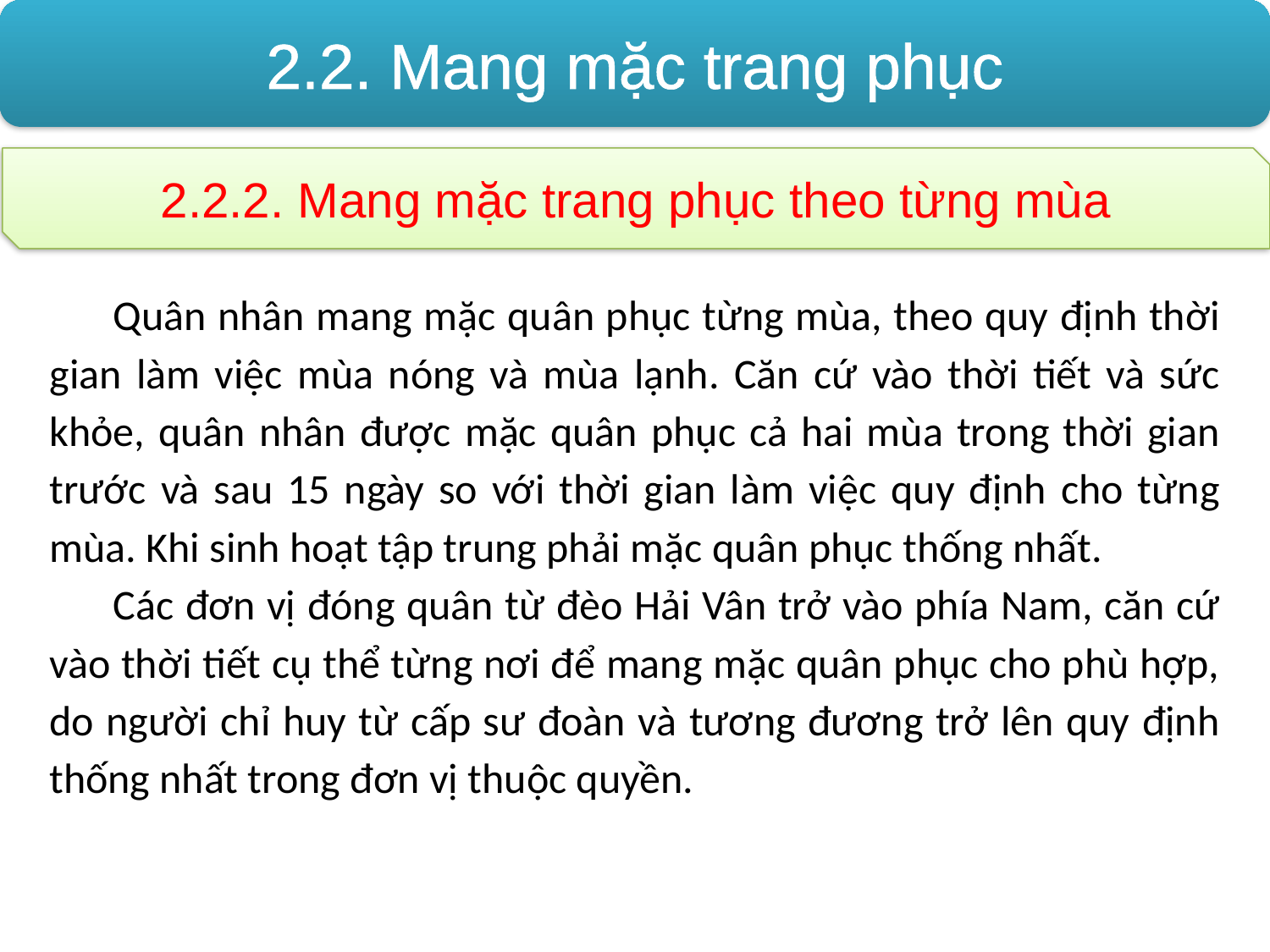

2.2. Mang mặc trang phục
2.2.2. Mang mặc trang phục theo từng mùa
Quân nhân mang mặc quân phục từng mùa, theo quy định thời gian làm việc mùa nóng và mùa lạnh. Căn cứ vào thời tiết và sức khỏe, quân nhân được mặc quân phục cả hai mùa trong thời gian trước và sau 15 ngày so với thời gian làm việc quy định cho từng mùa. Khi sinh hoạt tập trung phải mặc quân phục thống nhất.
Các đơn vị đóng quân từ đèo Hải Vân trở vào phía Nam, căn cứ vào thời tiết cụ thể từng nơi để mang mặc quân phục cho phù hợp, do người chỉ huy từ cấp sư đoàn và tương đương trở lên quy định thống nhất trong đơn vị thuộc quyền.